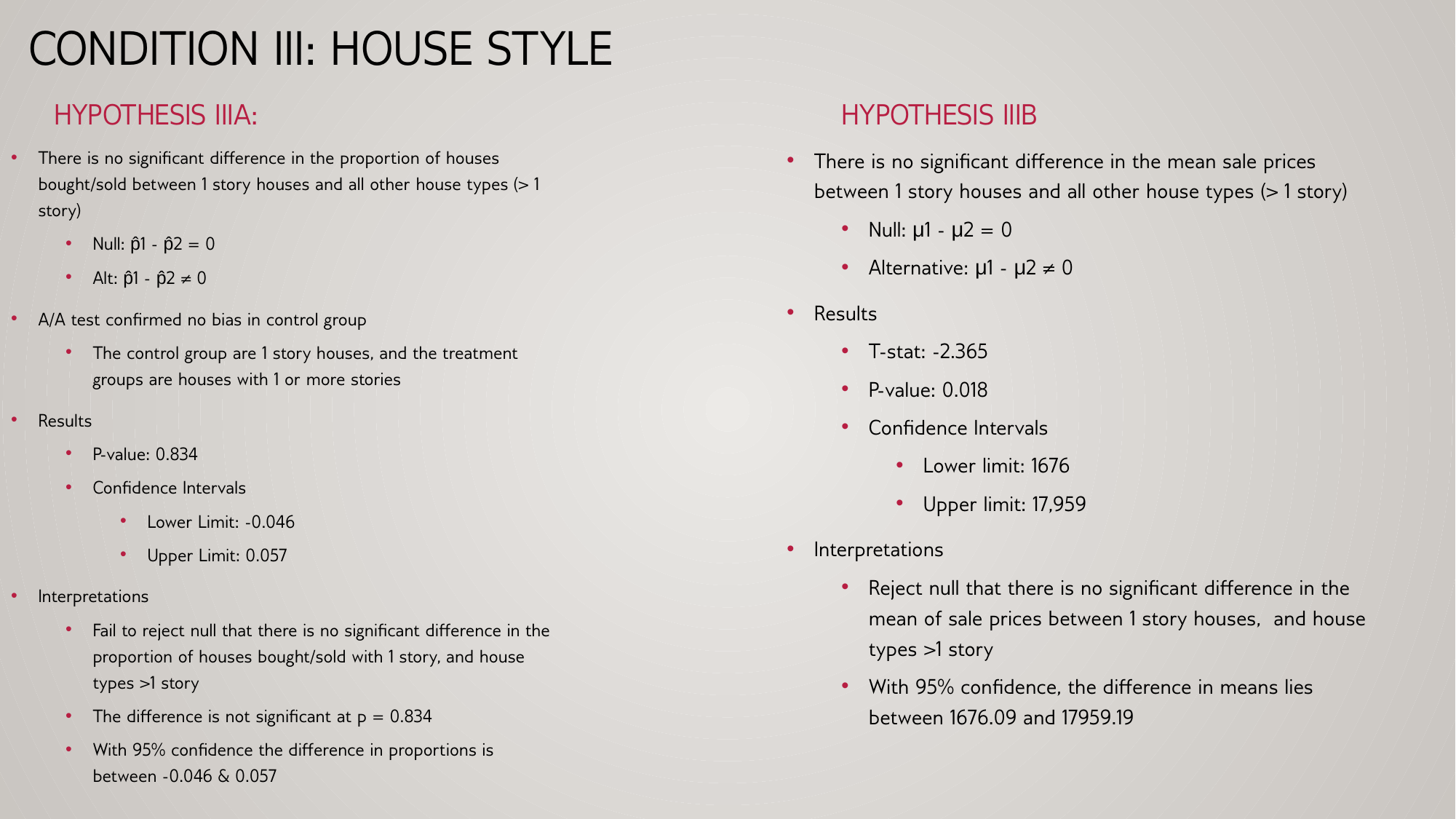

# Condition III: House Style
Hypothesis IIIa:
Hypothesis IIIB
There is no significant difference in the proportion of houses bought/sold between 1 story houses and all other house types (> 1 story)
Null: p̂1 - p̂2 = 0
Alt: p̂1 - p̂2 ≠ 0
A/A test confirmed no bias in control group
The control group are 1 story houses, and the treatment groups are houses with 1 or more stories
Results
P-value: 0.834
Confidence Intervals
Lower Limit: -0.046
Upper Limit: 0.057
Interpretations
Fail to reject null that there is no significant difference in the proportion of houses bought/sold with 1 story, and house types >1 story
The difference is not significant at p = 0.834
With 95% confidence the difference in proportions is between -0.046 & 0.057
There is no significant difference in the mean sale prices between 1 story houses and all other house types (> 1 story)
Null: μ1 - μ2 = 0
Alternative: μ1 - μ2 ≠ 0
Results
T-stat: -2.365
P-value: 0.018
Confidence Intervals
Lower limit: 1676
Upper limit: 17,959
Interpretations
Reject null that there is no significant difference in the mean of sale prices between 1 story houses,  and house types >1 story
With 95% confidence, the difference in means lies between 1676.09 and 17959.19